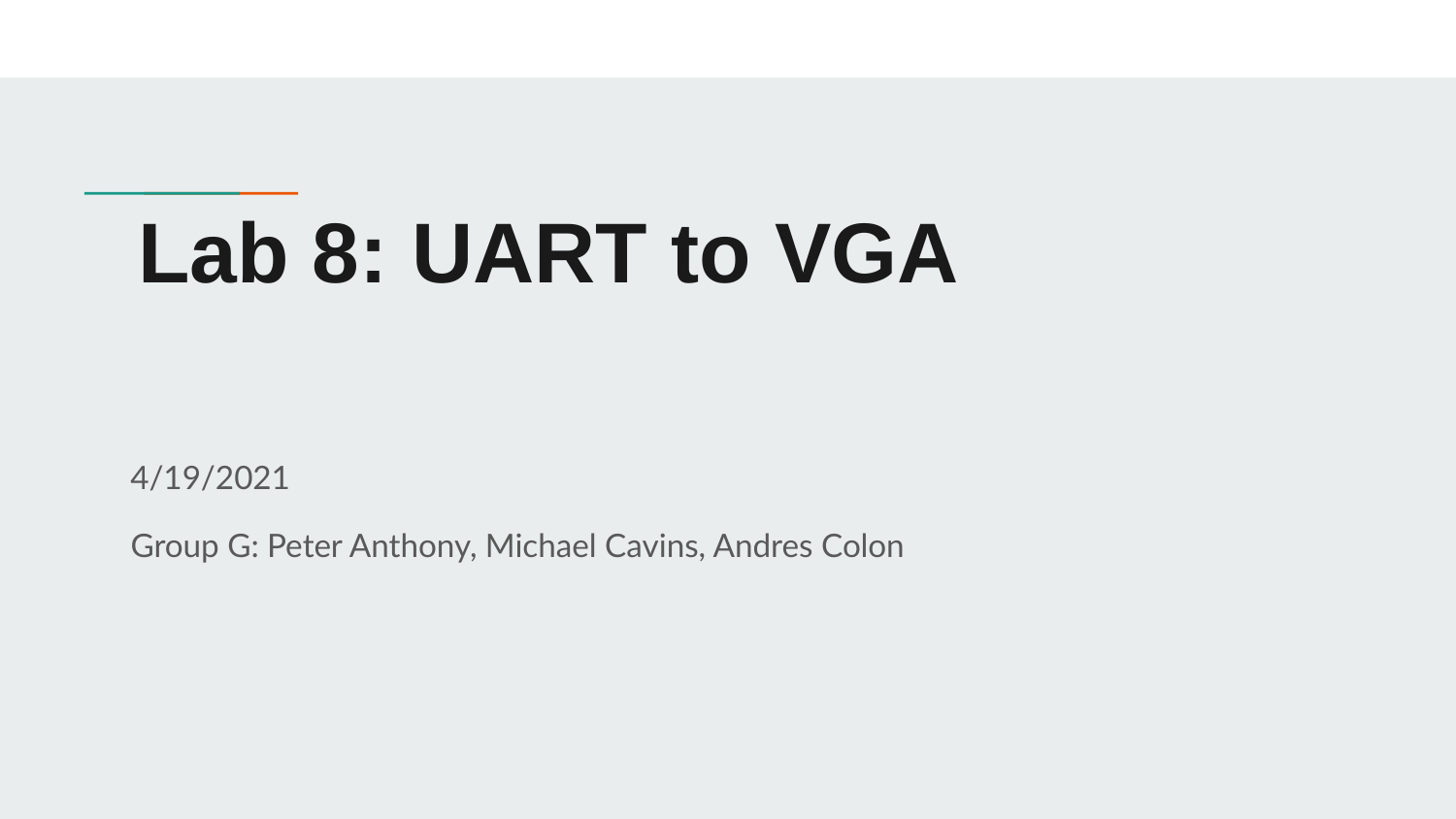

# Lab 8: UART to VGA
4/19/2021
Group G: Peter Anthony, Michael Cavins, Andres Colon